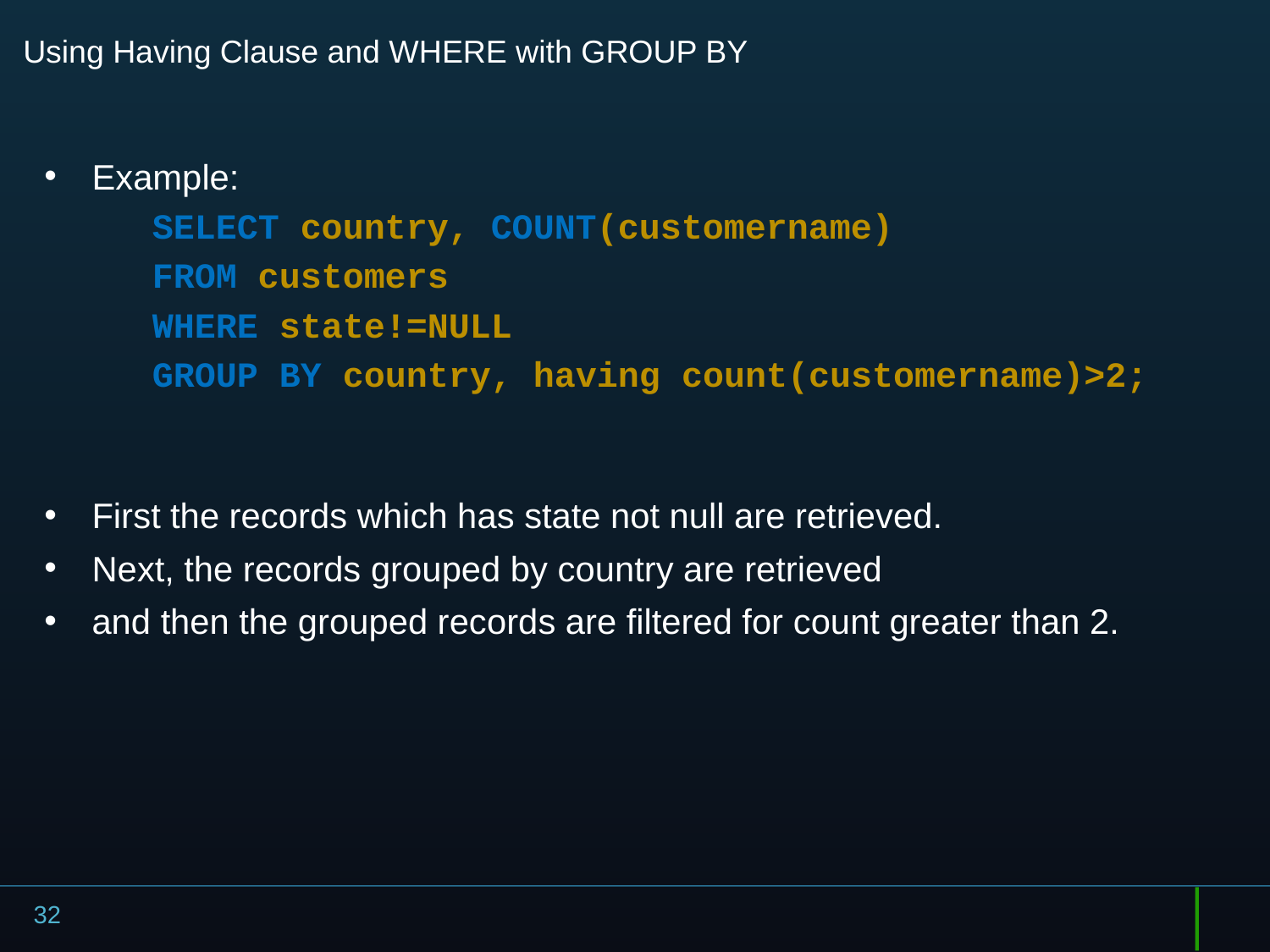

# Using Having Clause and WHERE with GROUP BY
Example:
SELECT country, COUNT(customername)
FROM customers
WHERE state!=NULL
GROUP BY country, having count(customername)>2;

First the records which has state not null are retrieved.
Next, the records grouped by country are retrieved
and then the grouped records are filtered for count greater than 2.

32